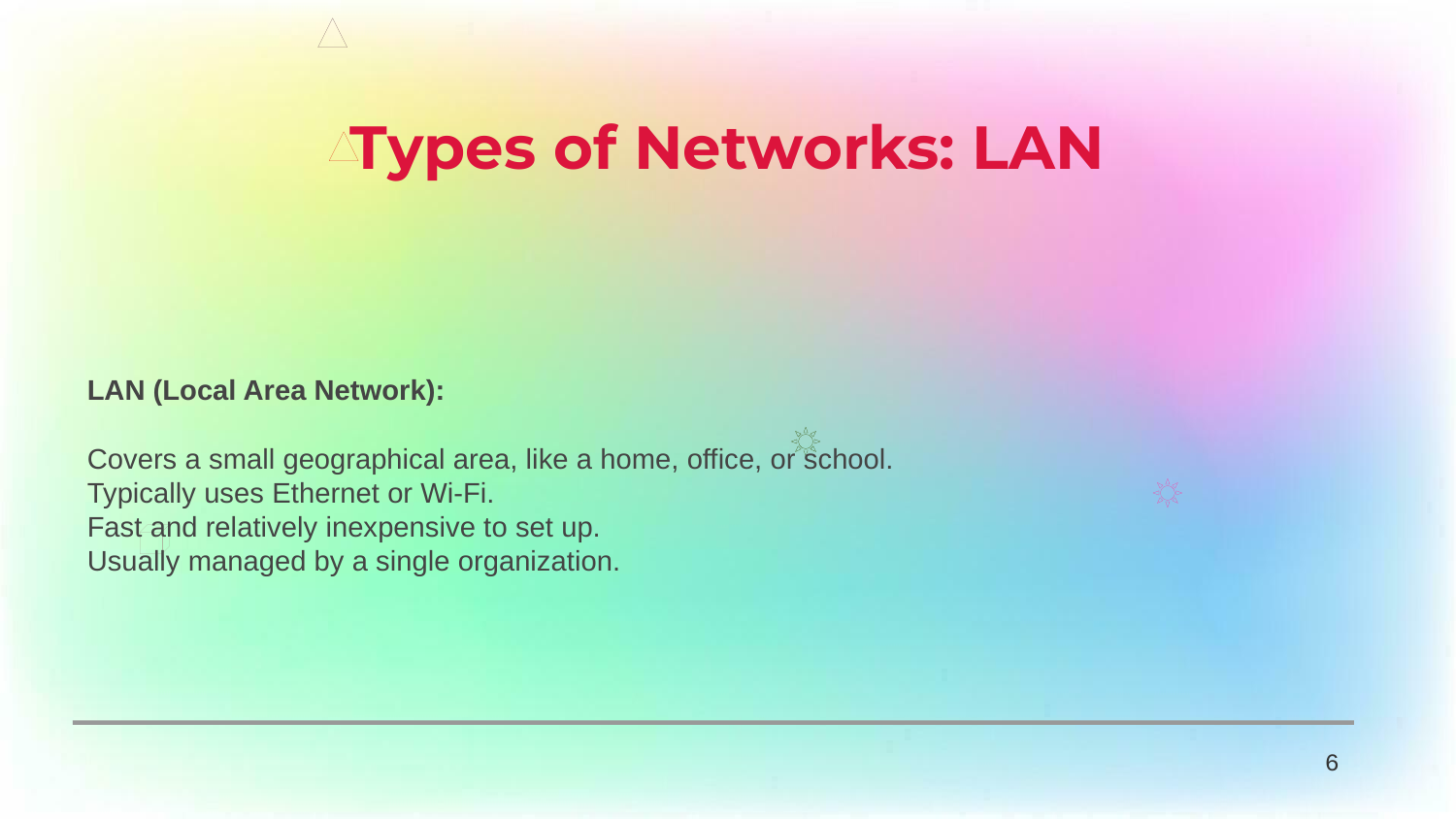

Types of Networks: LAN

LAN (Local Area Network):

Covers a small geographical area, like a home, office, or school.
Typically uses Ethernet or Wi-Fi.
Fast and relatively inexpensive to set up.
Usually managed by a single organization.

6